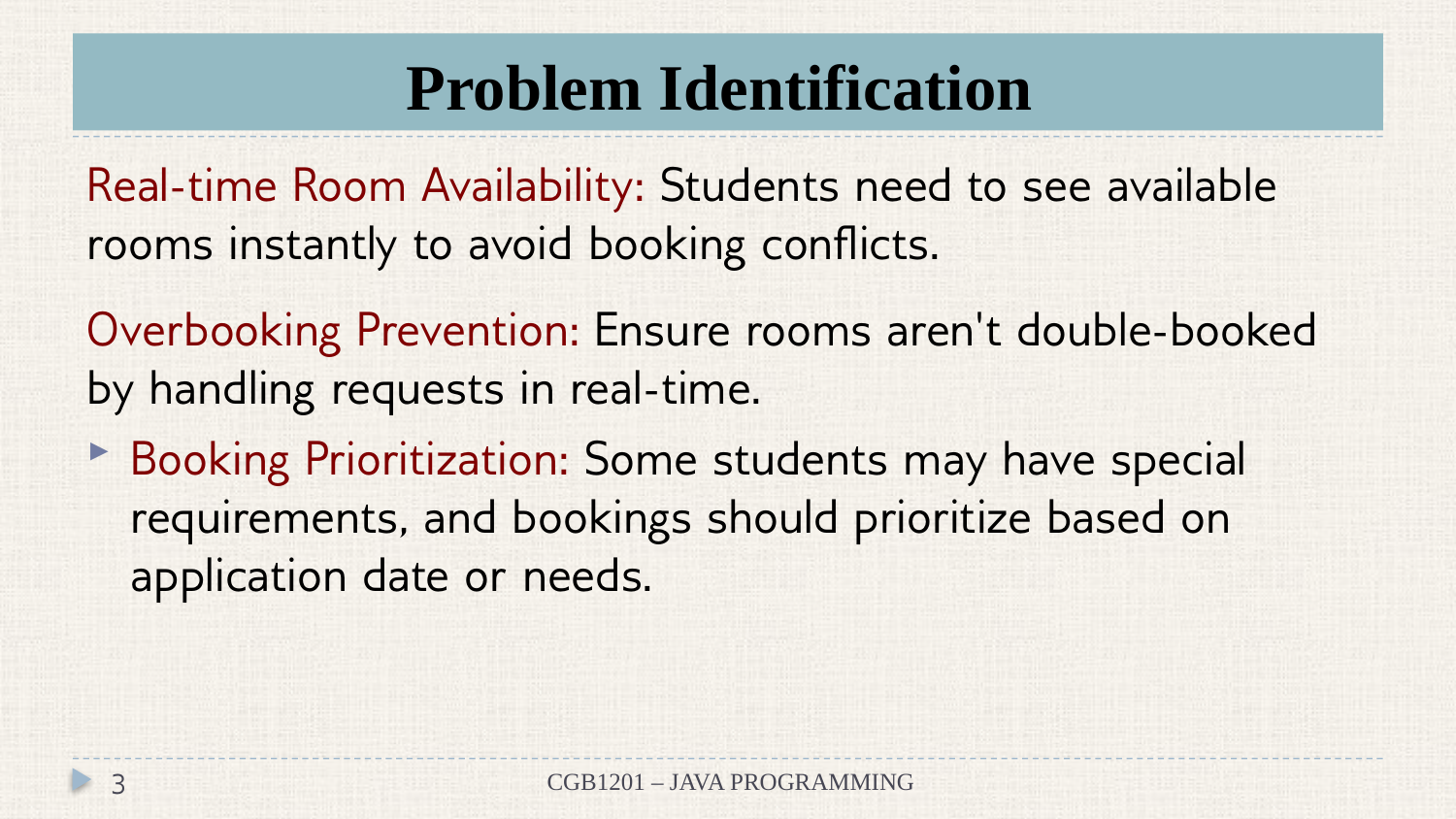

# Problem Identification
Real-time Room Availability: Students need to see available rooms instantly to avoid booking conflicts.
Overbooking Prevention: Ensure rooms aren't double-booked by handling requests in real-time.
Booking Prioritization: Some students may have special requirements, and bookings should prioritize based on application date or needs.

3
CGB1201 – JAVA PROGRAMMING